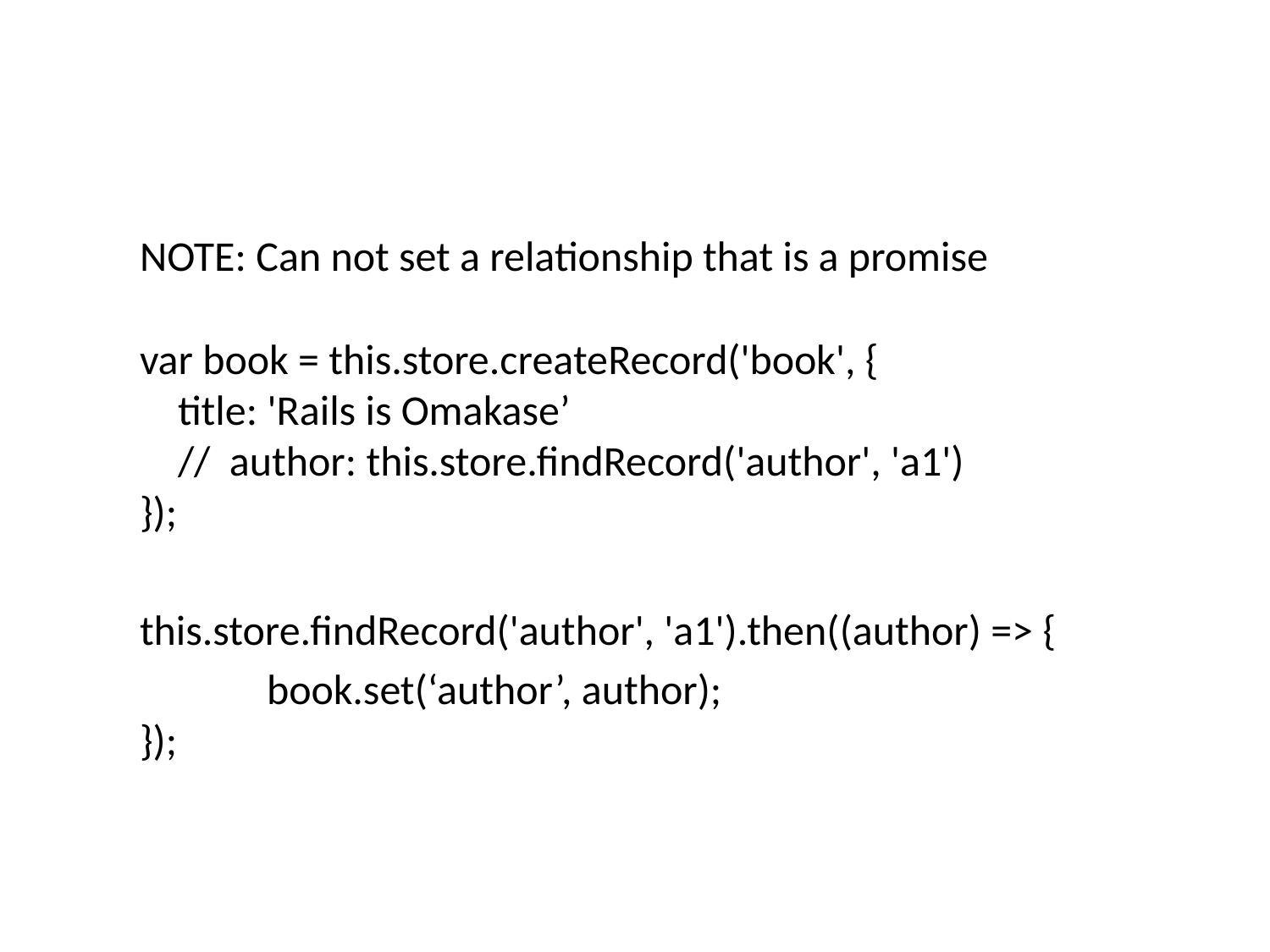

#
NOTE: Can not set a relationship that is a promise

var book = this.store.createRecord('book', {
    title: 'Rails is Omakase’
    //  author: this.store.findRecord('author', 'a1')
});

this.store.findRecord('author', 'a1').then((author) => {
	book.set(‘author’, author);
});